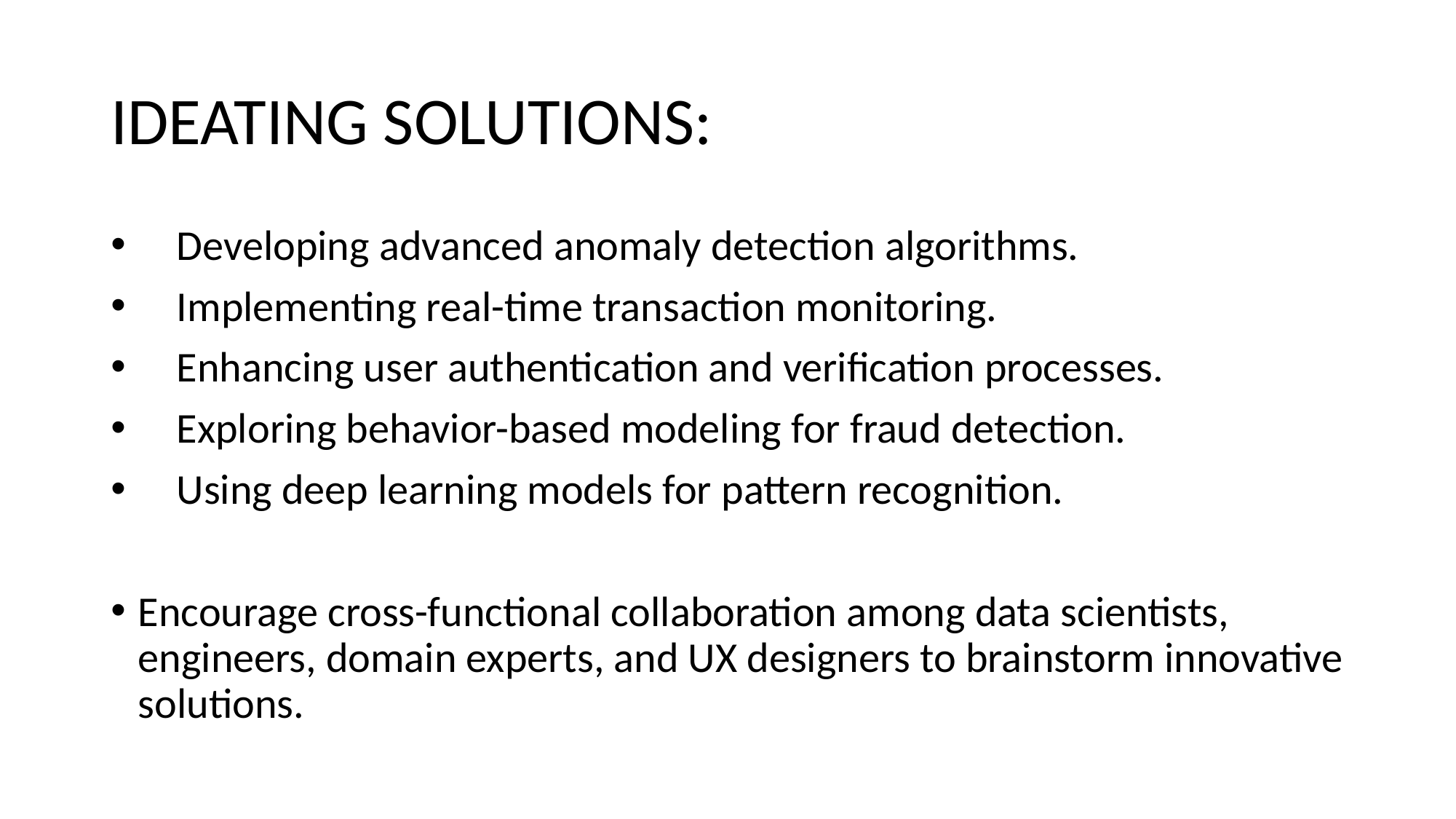

# IDEATING SOLUTIONS:
    Developing advanced anomaly detection algorithms.
    Implementing real-time transaction monitoring.
    Enhancing user authentication and verification processes.
    Exploring behavior-based modeling for fraud detection.
    Using deep learning models for pattern recognition.

Encourage cross-functional collaboration among data scientists, engineers, domain experts, and UX designers to brainstorm innovative solutions.